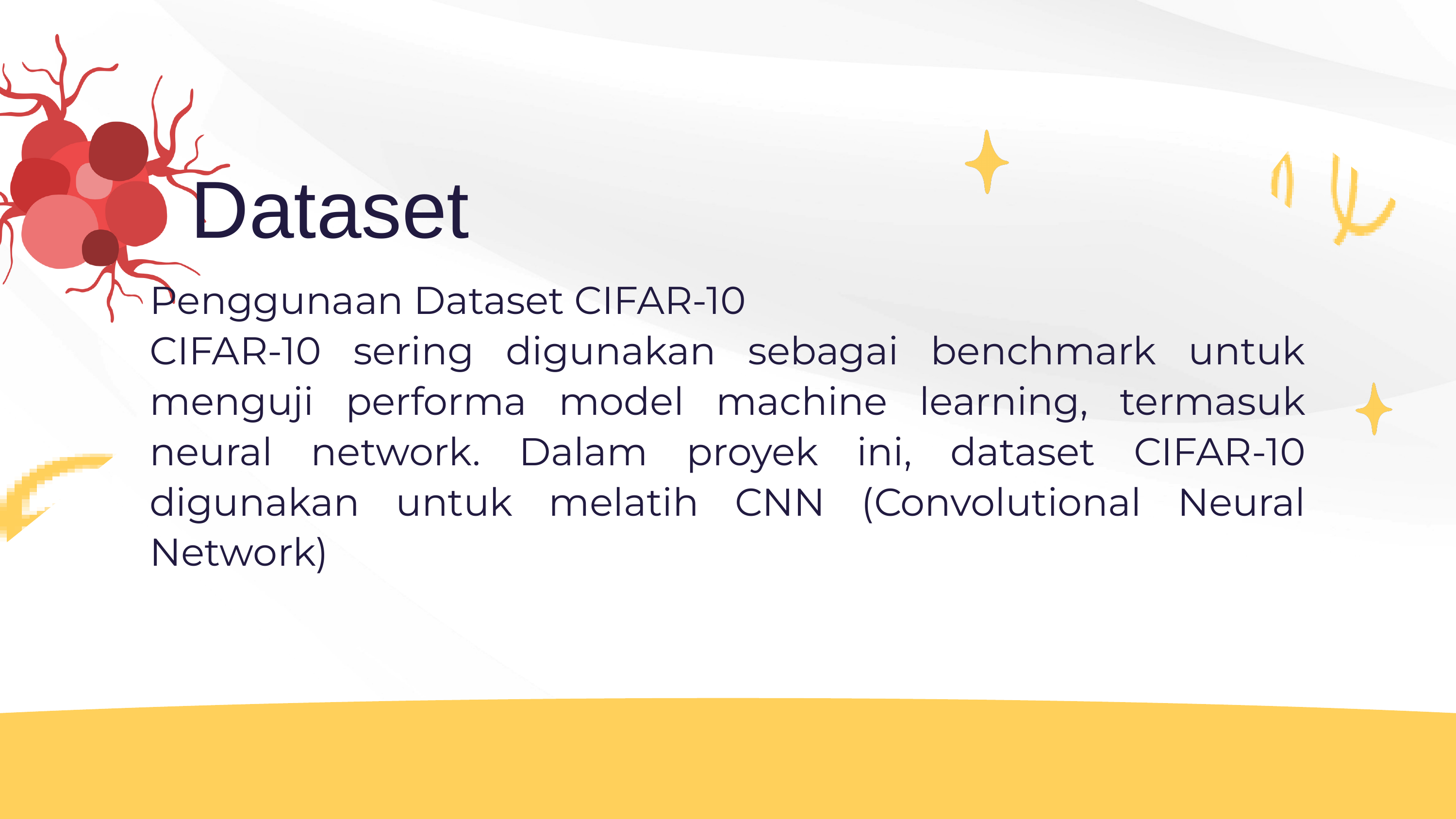

Dataset
Penggunaan Dataset CIFAR-10
CIFAR-10 sering digunakan sebagai benchmark untuk menguji performa model machine learning, termasuk neural network. Dalam proyek ini, dataset CIFAR-10 digunakan untuk melatih CNN (Convolutional Neural Network)